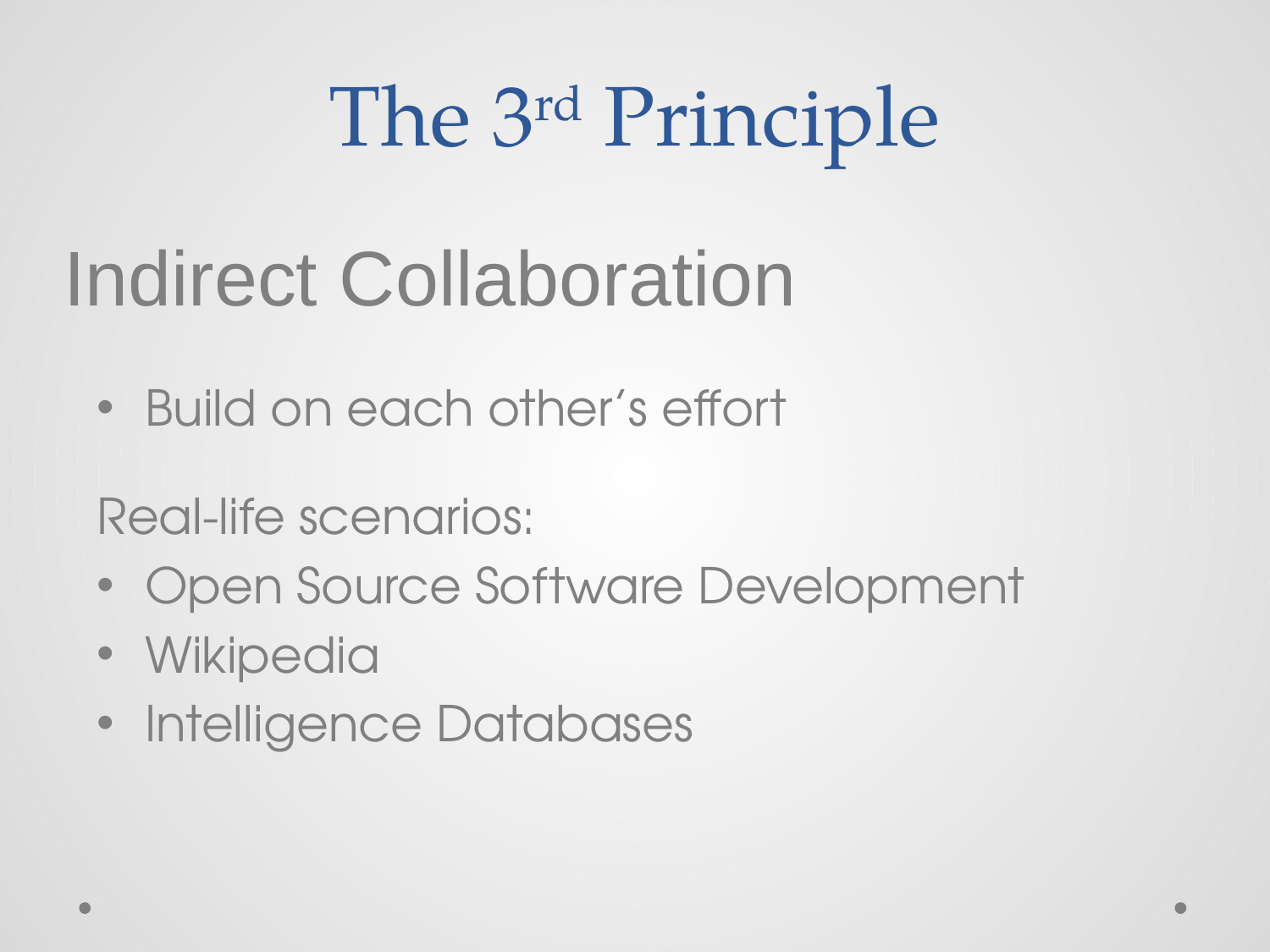

# The 3rd Principle
Indirect Collaboration
Build on each other’s effort

Real-life scenarios:
Open Source Software Development
Wikipedia
Intelligence Databases